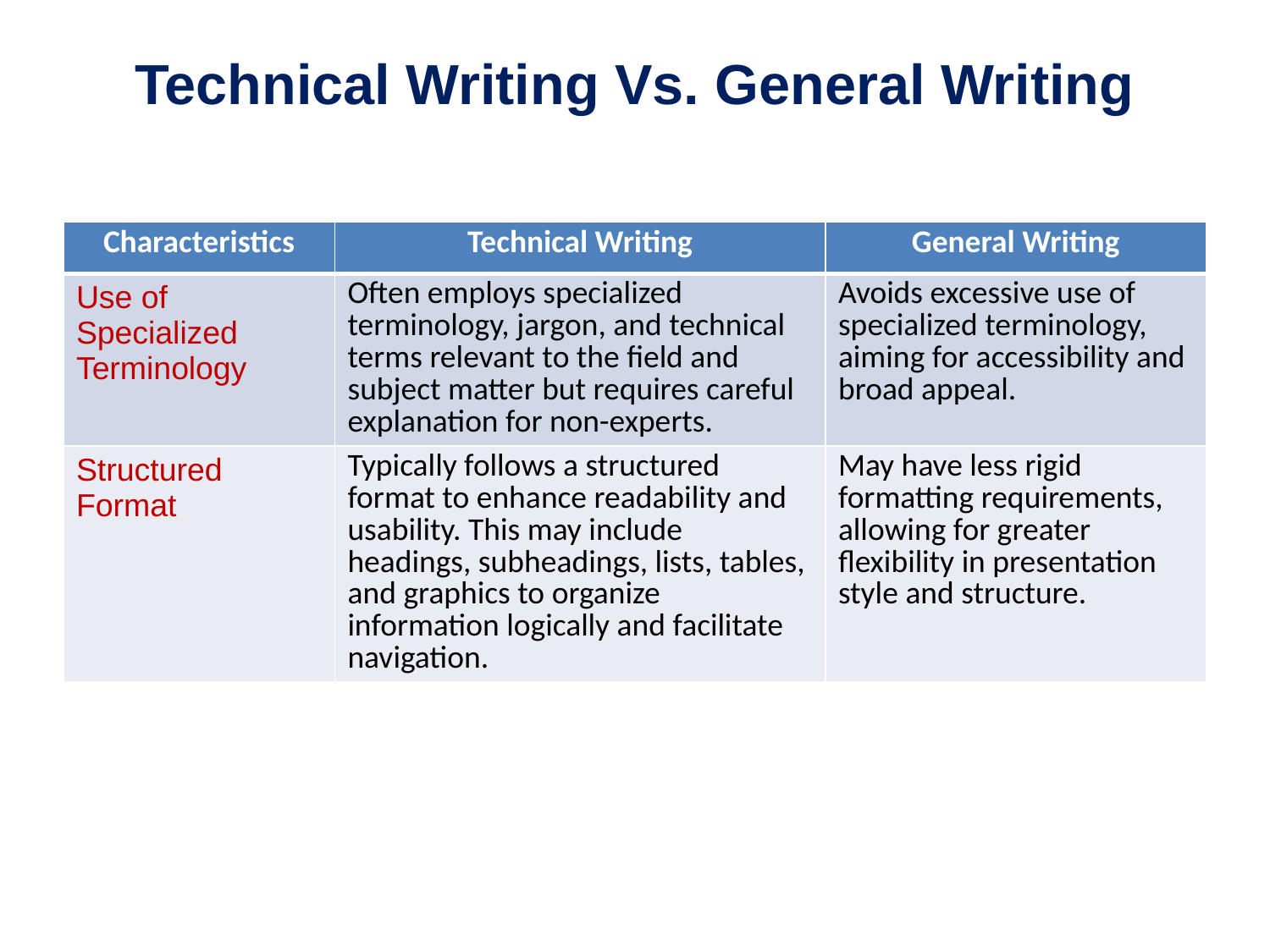

# Technical Writing Vs. General Writing
| Characteristics | Technical Writing | General Writing |
| --- | --- | --- |
| Use of Specialized Terminology | Often employs specialized terminology, jargon, and technical terms relevant to the field and subject matter but requires careful explanation for non-experts. | Avoids excessive use of specialized terminology, aiming for accessibility and broad appeal. |
| Structured Format | Typically follows a structured format to enhance readability and usability. This may include headings, subheadings, lists, tables, and graphics to organize information logically and facilitate navigation. | May have less rigid formatting requirements, allowing for greater flexibility in presentation style and structure. |